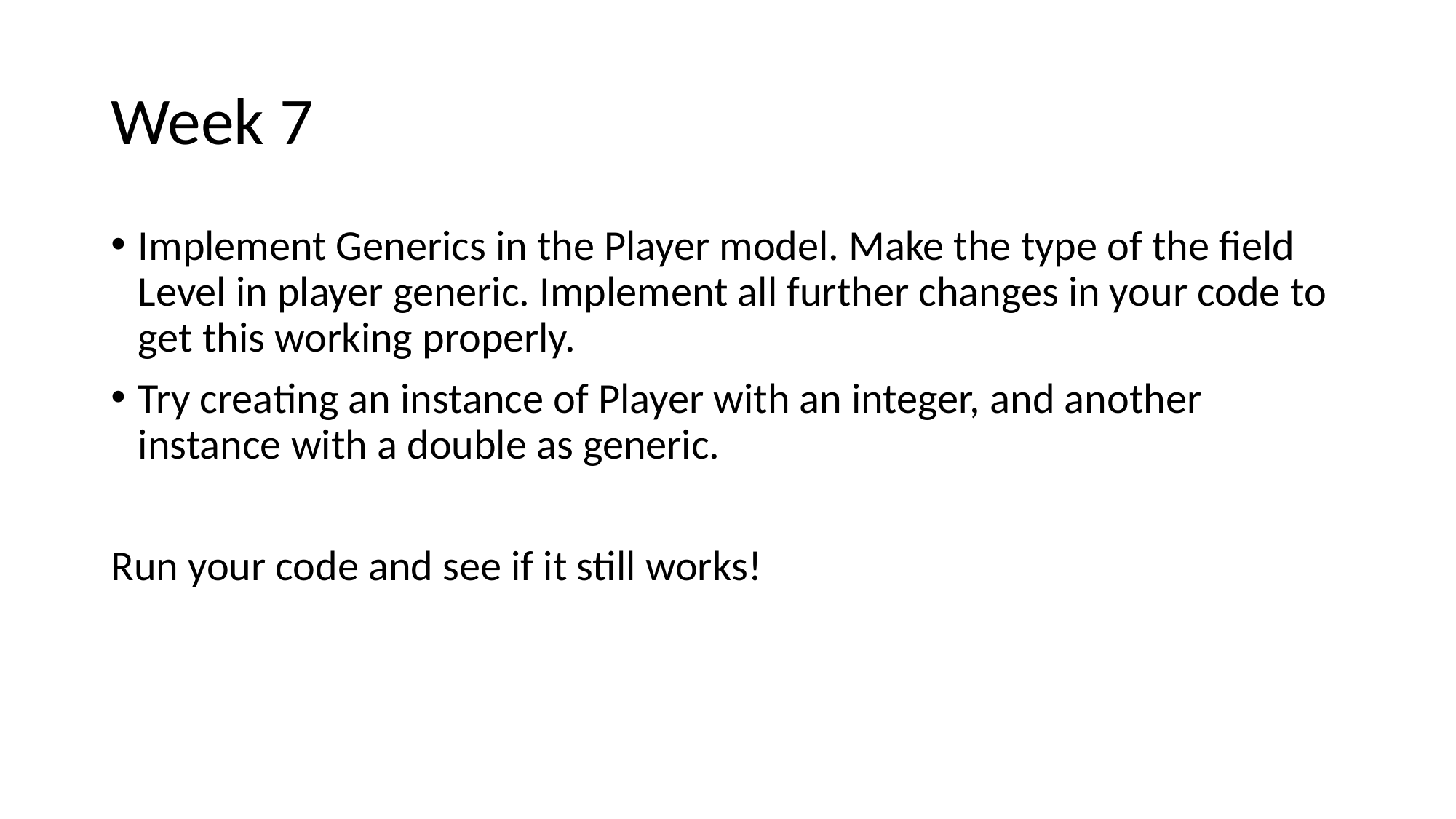

# Week 7
Implement Generics in the Player model. Make the type of the field Level in player generic. Implement all further changes in your code to get this working properly.
Try creating an instance of Player with an integer, and another instance with a double as generic.

Run your code and see if it still works!